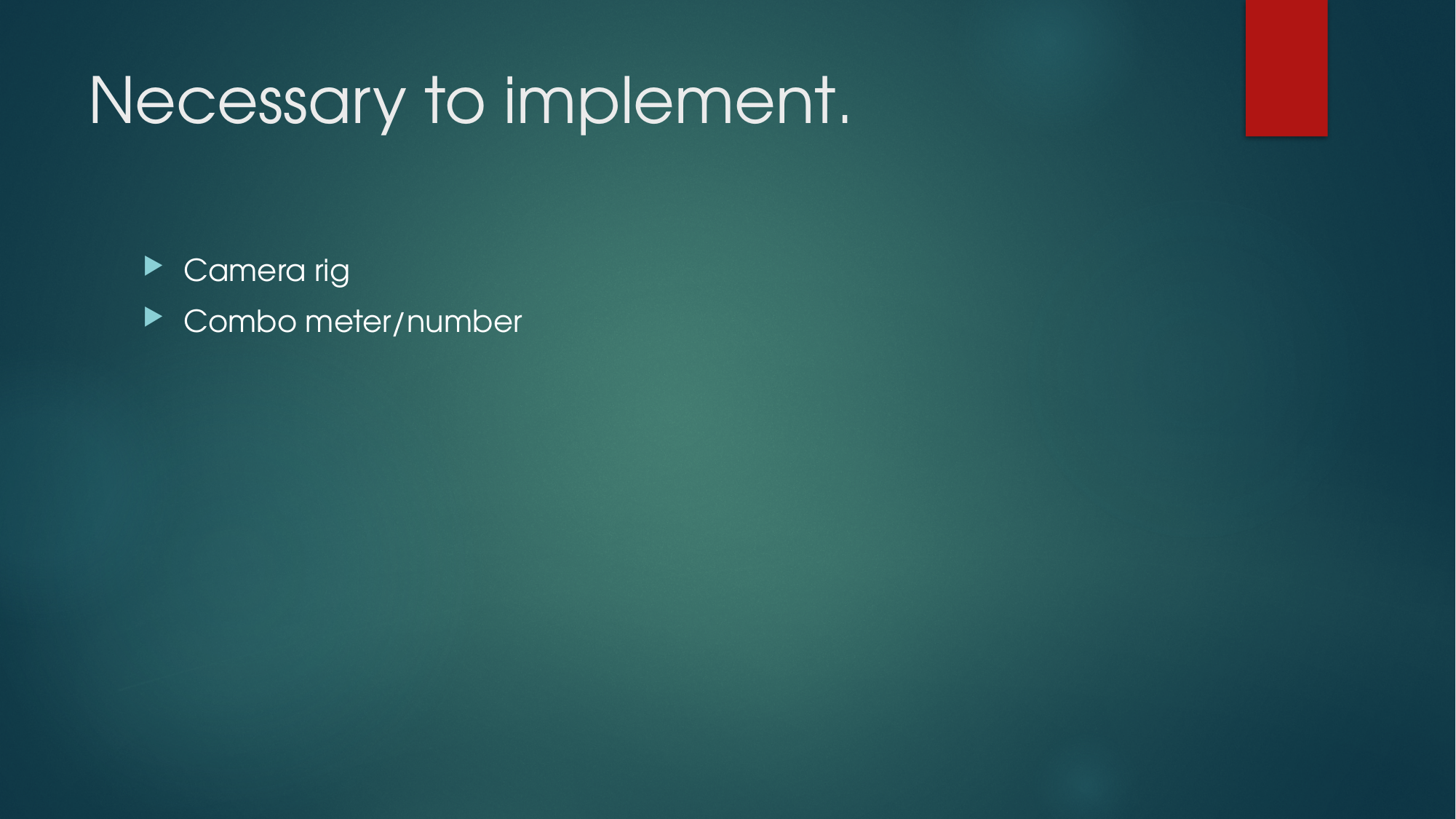

# Necessary to implement.
Camera rig
Combo meter/number